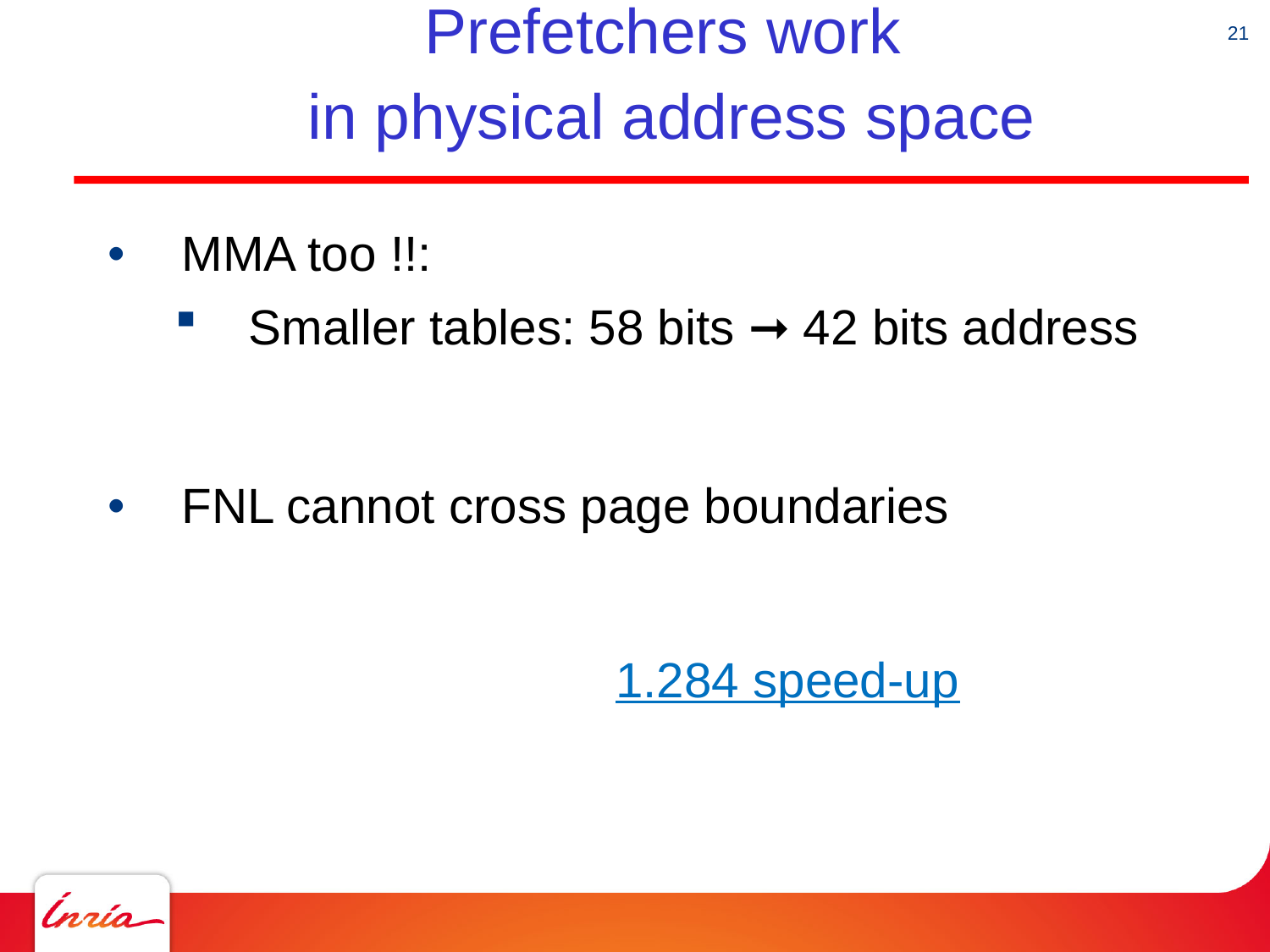

# Prefetchers work in physical address space
MMA too !!:
Smaller tables: 58 bits ➞ 42 bits address

FNL cannot cross page boundaries

				1.284 speed-up